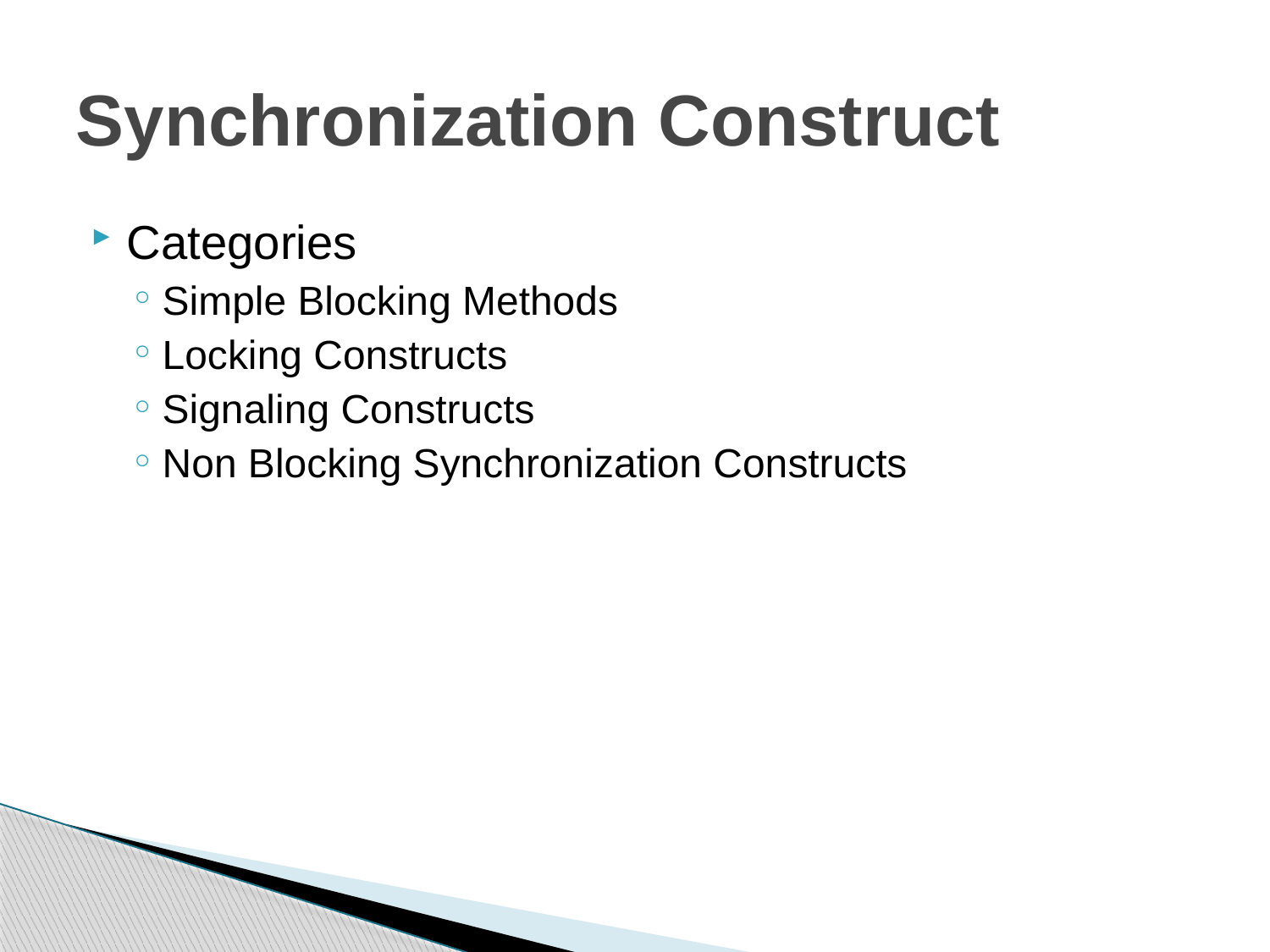

# Synchronization Construct
Categories
Simple Blocking Methods
Locking Constructs
Signaling Constructs
Non Blocking Synchronization Constructs